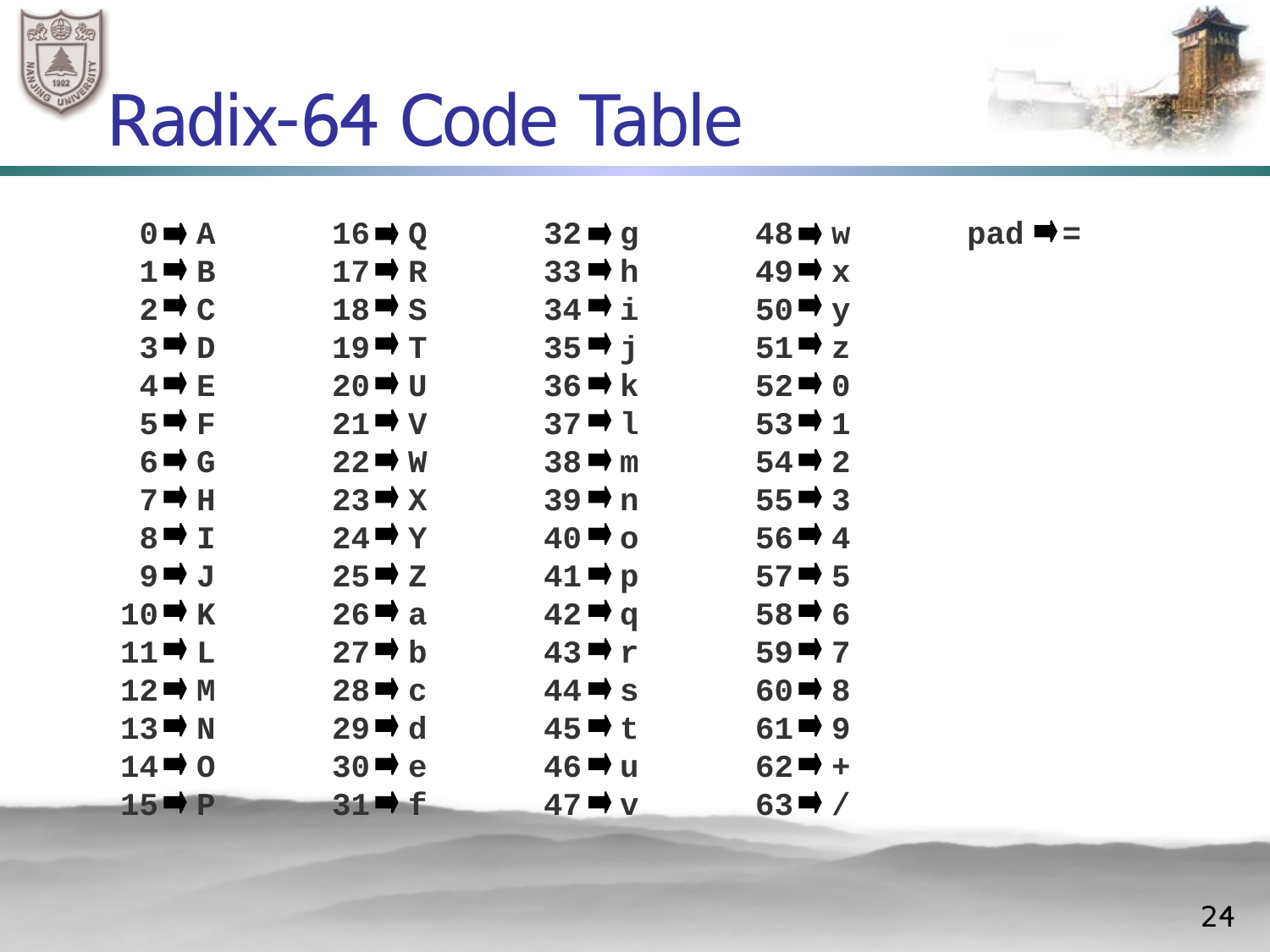

# Radix-64 Code Table
 0  A
 1  B
 2  C
 3  D
 4  E
 5  F
 6  G
 7  H
 8  I
 9  J
10  K
11  L
12  M
13  N
14  O
15  P
16  Q
17  R
18  S
19  T
20  U
21  V
22  W
23  X
24  Y
25  Z
26  a
27  b
28  c
29  d
30  e
31  f
32  g
33  h
34  i
35  j
36  k
37  l
38  m
39  n
40  o
41  p
42  q
43  r
44  s
45  t
46  u
47  v
48  w
49  x
50  y
51  z
52  0
53  1
54  2
55  3
56  4
57  5
58  6
59  7
60  8
61  9
62  +
63  /
pad  =

24